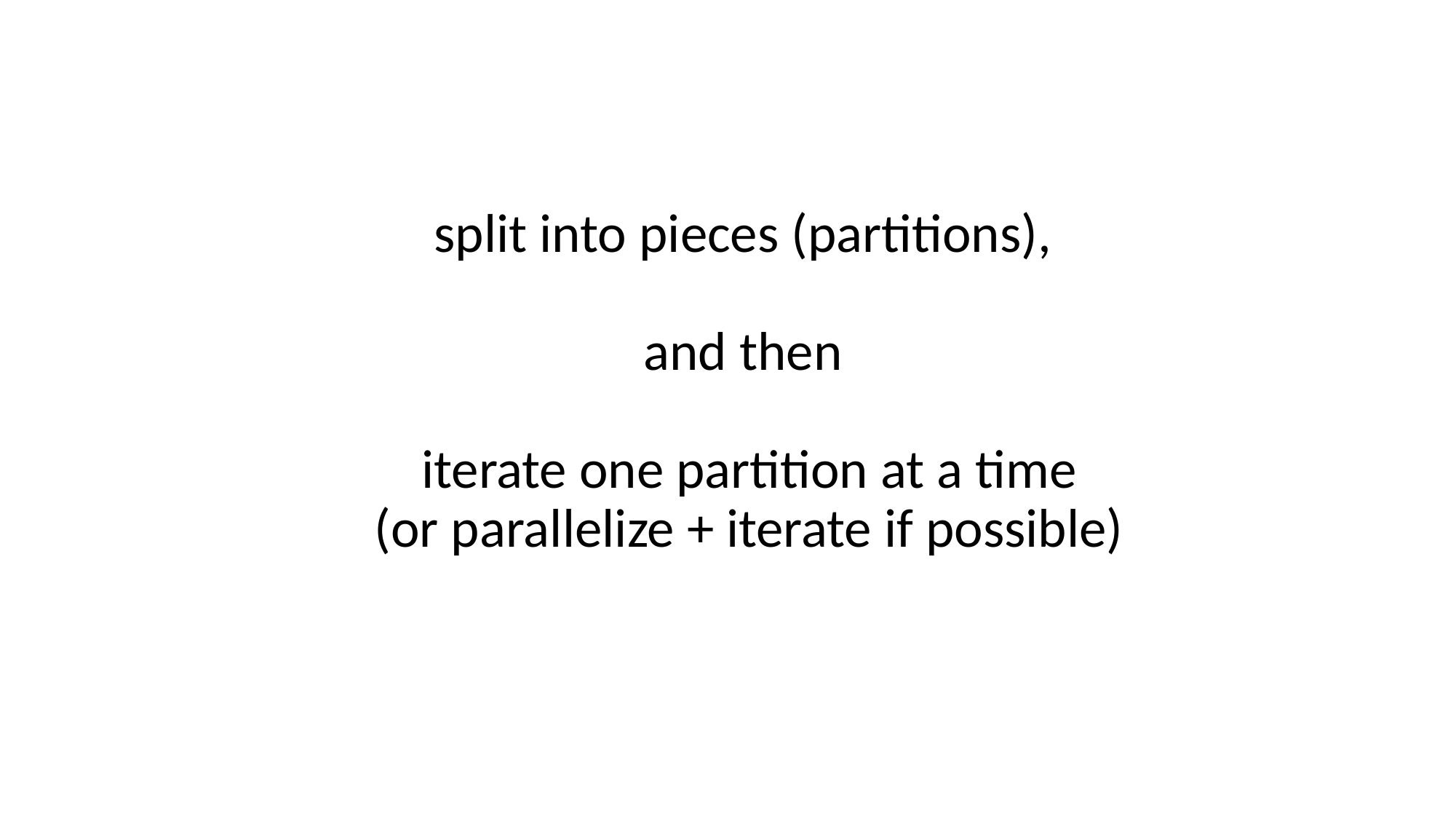

# split into pieces (partitions), and then iterate one partition at a time (or parallelize + iterate if possible)